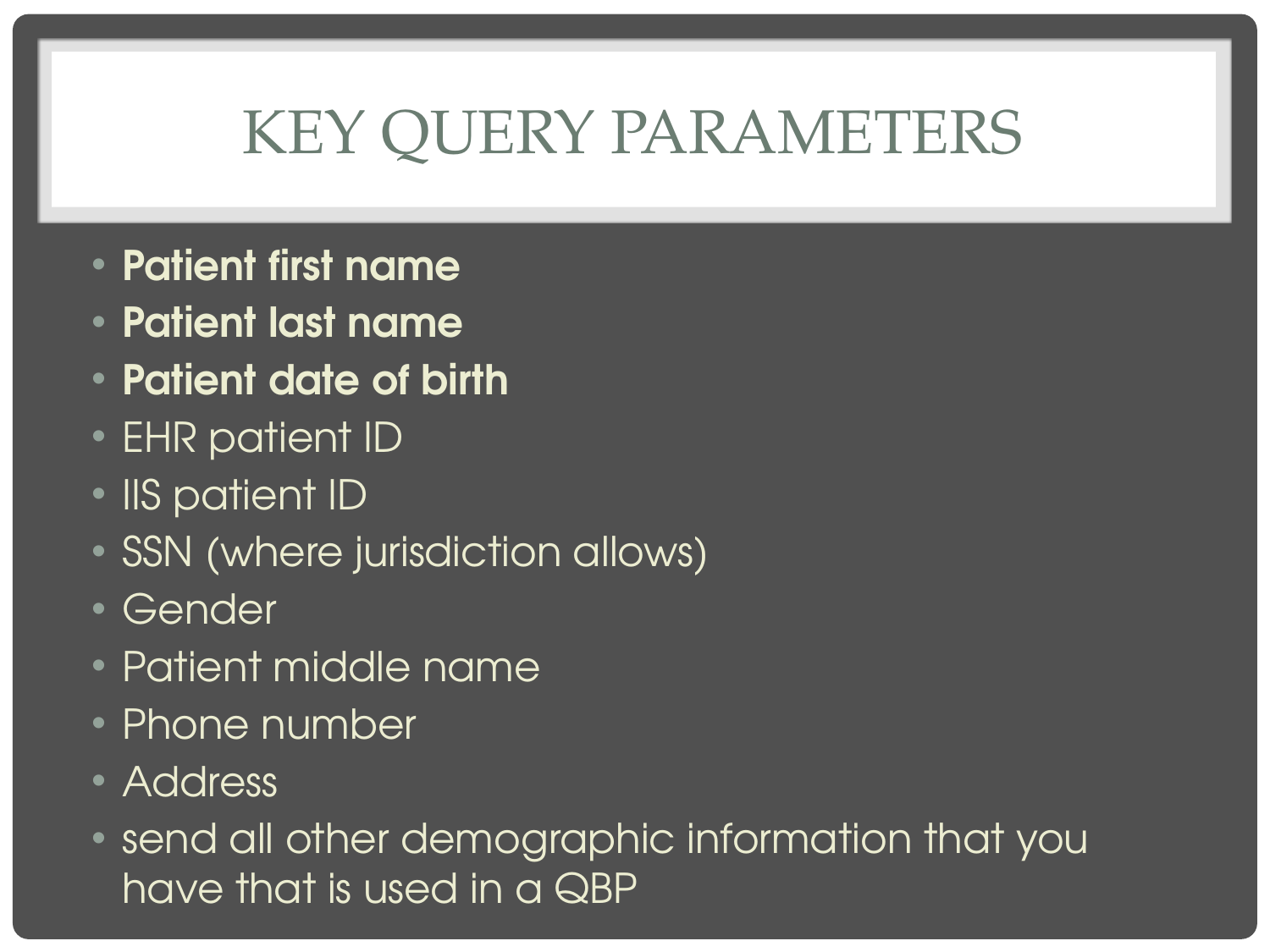

# Key query Parameters
Patient first name
Patient last name
Patient date of birth
EHR patient ID
IIS patient ID
SSN (where jurisdiction allows)
Gender
Patient middle name
Phone number
Address
send all other demographic information that you have that is used in a QBP